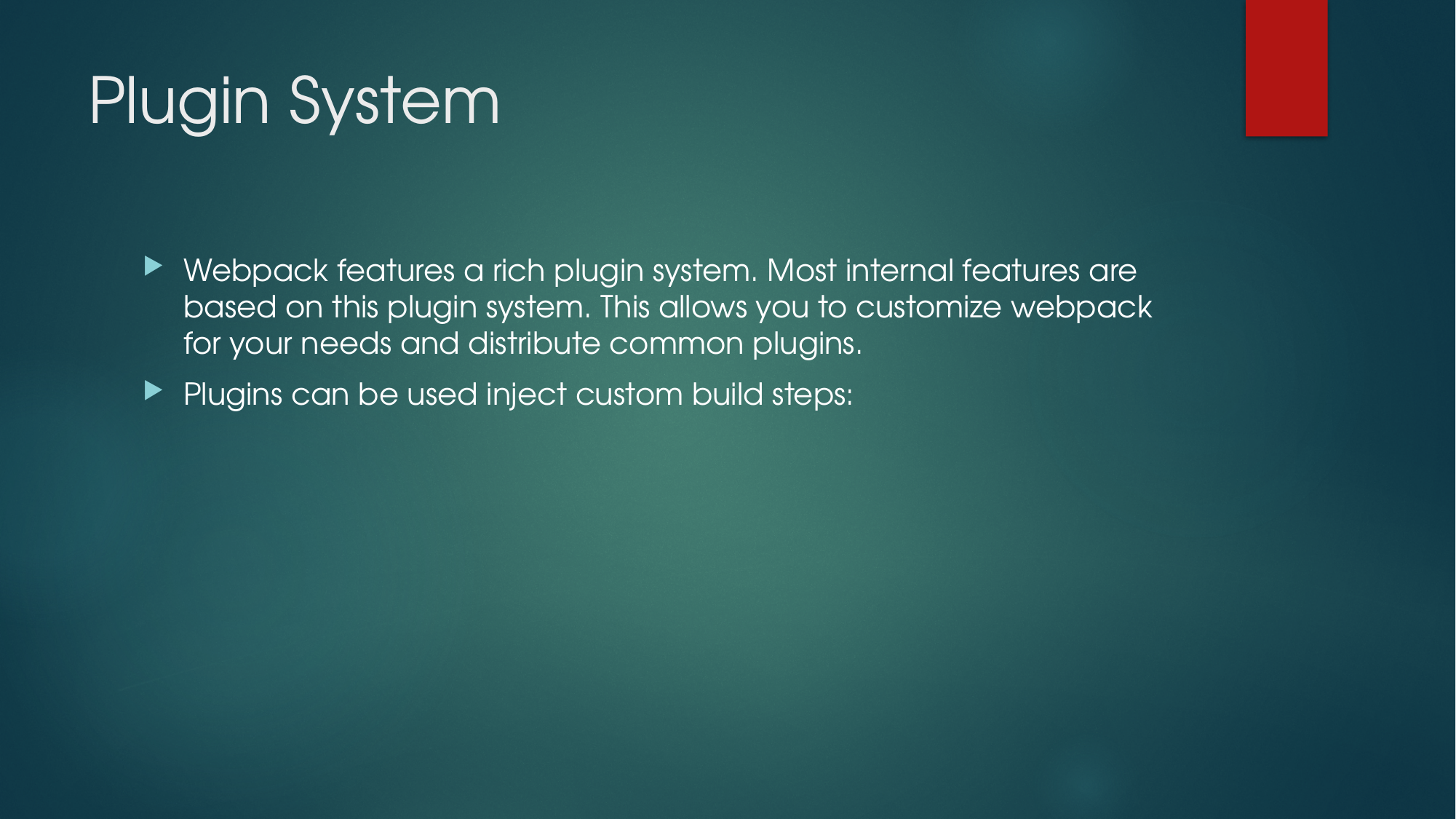

# Plugin System
Webpack features a rich plugin system. Most internal features are based on this plugin system. This allows you to customize webpack for your needs and distribute common plugins.
Plugins can be used inject custom build steps: